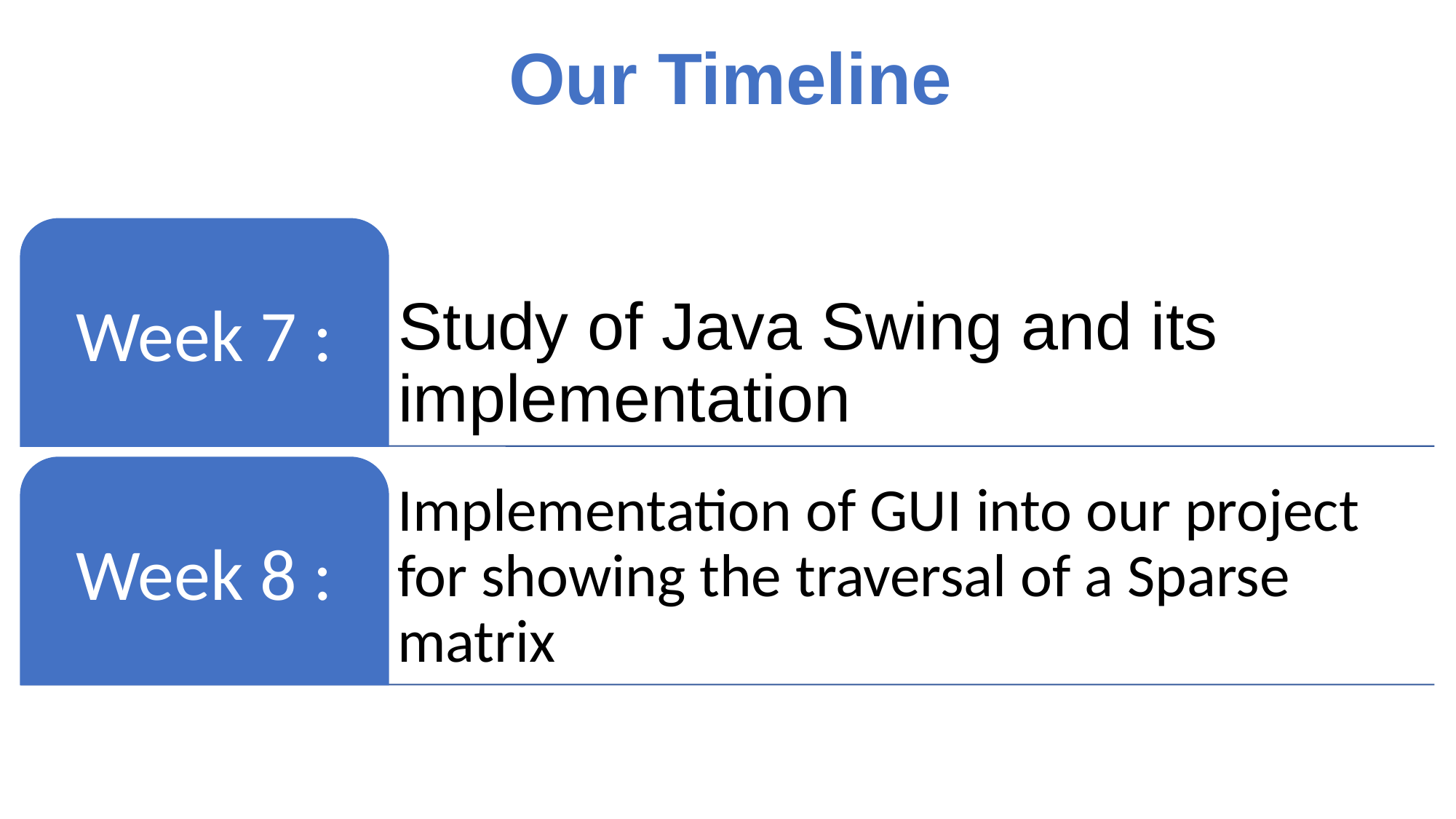

Our Timeline
Study of Java Swing and its implementation
Week 7 :
Implementation of GUI into our project for showing the traversal of a Sparse matrix
Week 8 :